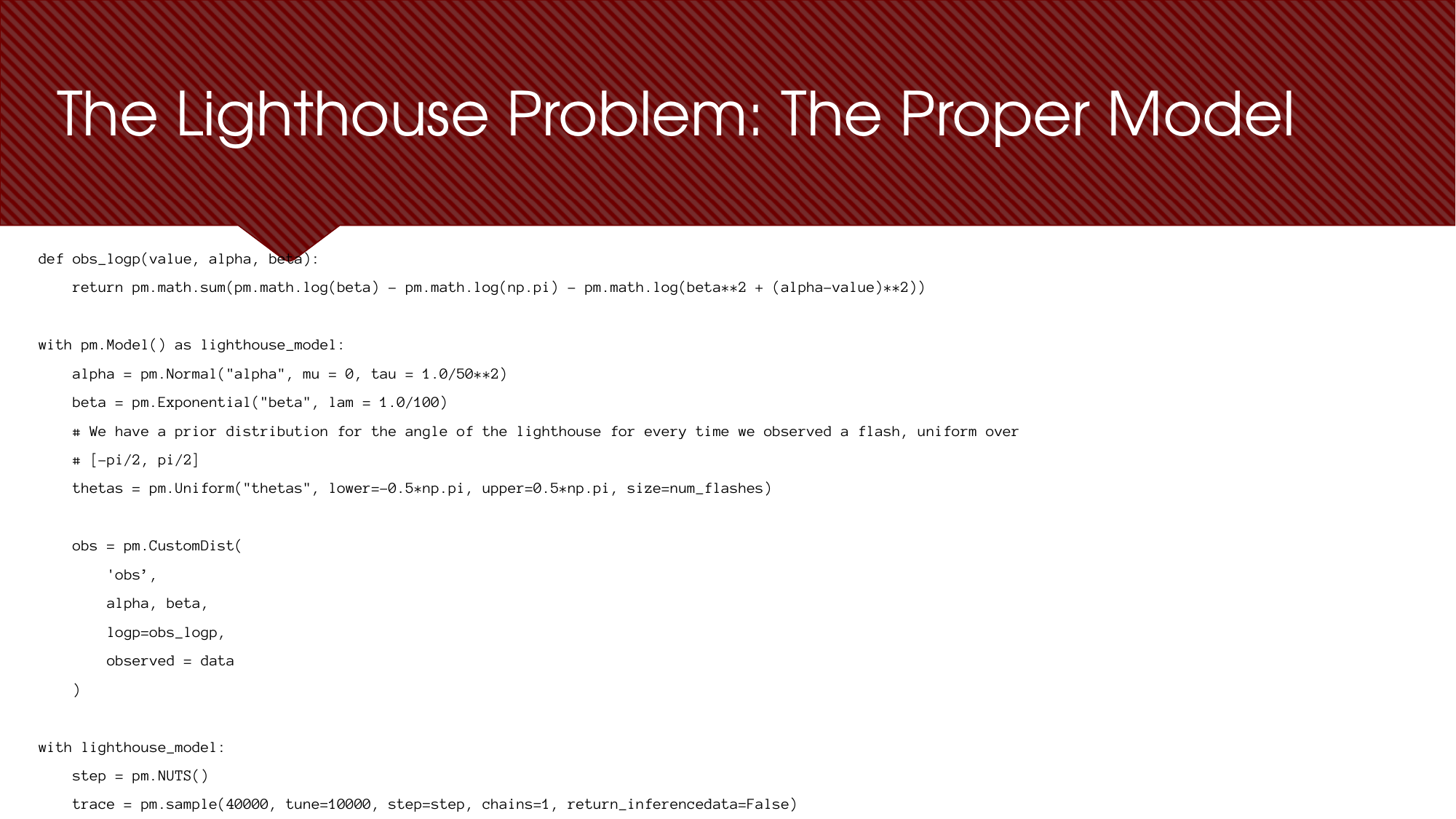

# The Lighthouse Problem: The Proper Model
def obs_logp(value, alpha, beta):
    return pm.math.sum(pm.math.log(beta) - pm.math.log(np.pi) - pm.math.log(beta**2 + (alpha-value)**2))

with pm.Model() as lighthouse_model:
    alpha = pm.Normal("alpha", mu = 0, tau = 1.0/50**2)
    beta = pm.Exponential("beta", lam = 1.0/100)
    # We have a prior distribution for the angle of the lighthouse for every time we observed a flash, uniform over
    # [-pi/2, pi/2]
    thetas = pm.Uniform("thetas", lower=-0.5*np.pi, upper=0.5*np.pi, size=num_flashes)

    obs = pm.CustomDist(
        'obs’,
        alpha, beta,
        logp=obs_logp,
        observed = data
    )

with lighthouse_model:
    step = pm.NUTS()
    trace = pm.sample(40000, tune=10000, step=step, chains=1, return_inferencedata=False)